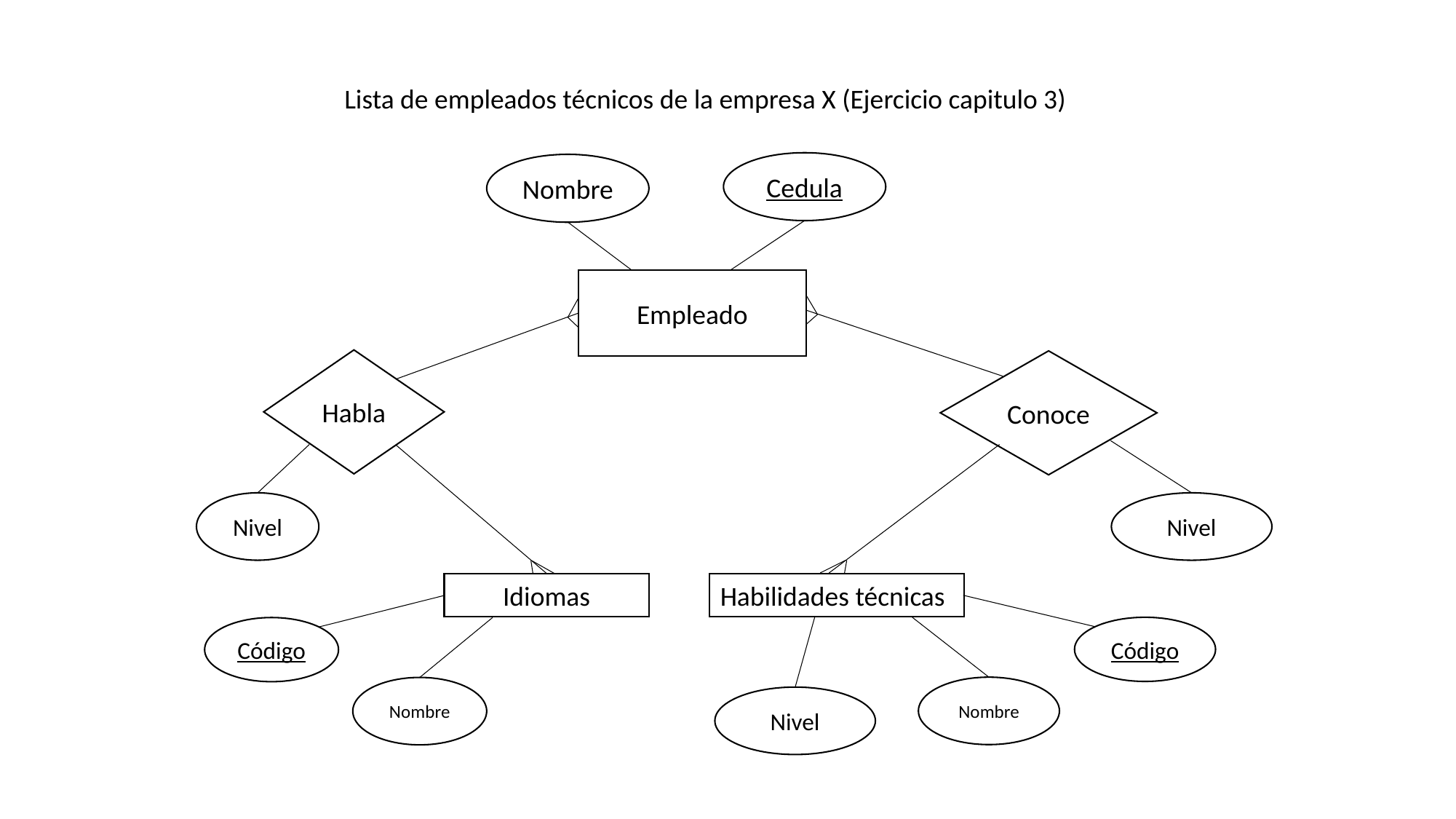

Lista de empleados técnicos de la empresa X (Ejercicio capitulo 3)
Cedula
Nombre
Empleado
Habla
Conoce
Nivel
Código
Nombre
Idiomas
Habilidades técnicas
Código
Nombre
Nivel
Nivel